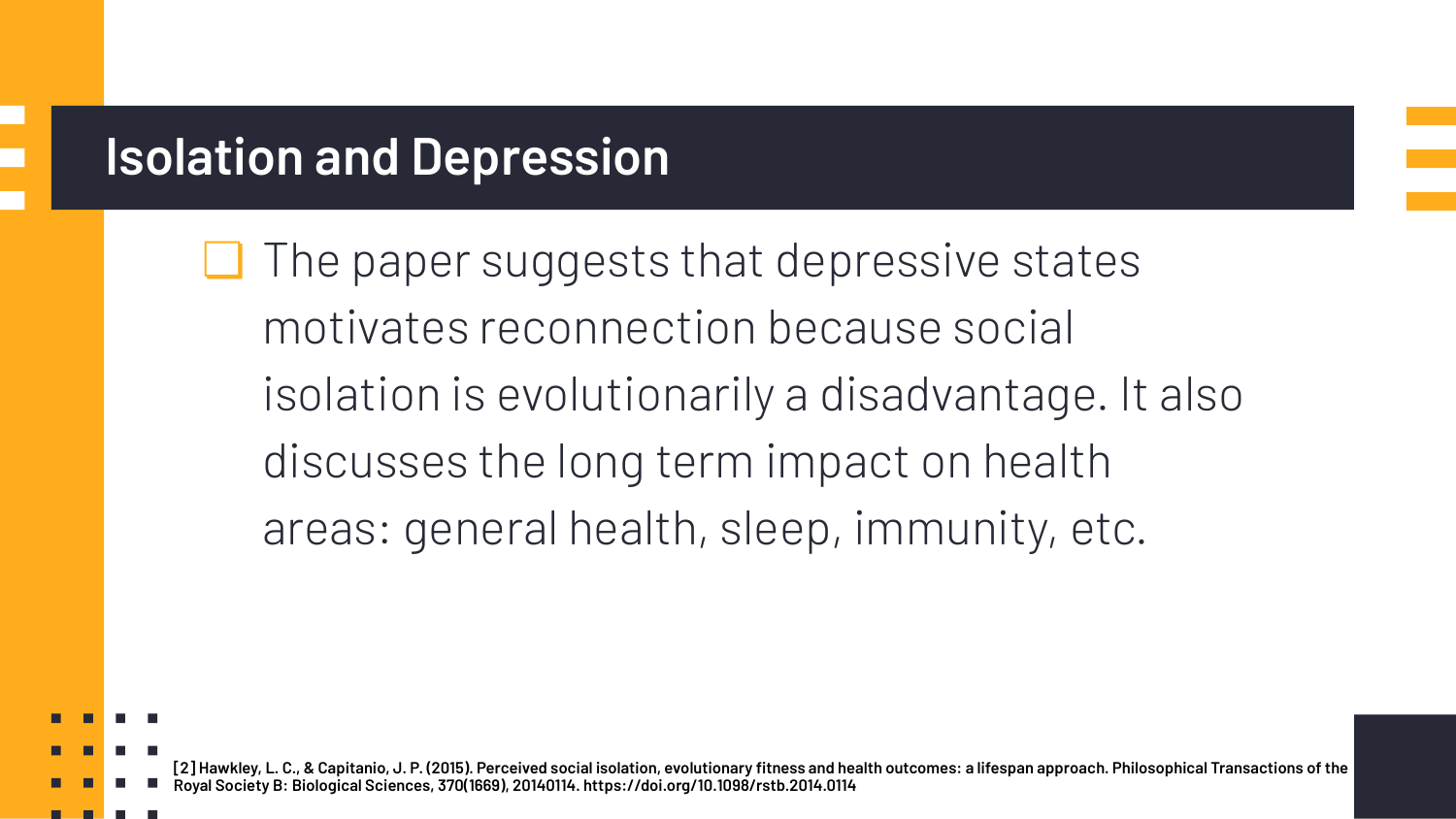

# Isolation and Depression
The paper suggests that depressive states motivates reconnection because social isolation is evolutionarily a disadvantage. It also discusses the long term impact on health areas: general health, sleep, immunity, etc.

[2] Hawkley, L. C., & Capitanio, J. P. (2015). Perceived social isolation, evolutionary fitness and health outcomes: a lifespan approach. Philosophical Transactions of the Royal Society B: Biological Sciences, 370(1669), 20140114. https://doi.org/10.1098/rstb.2014.0114